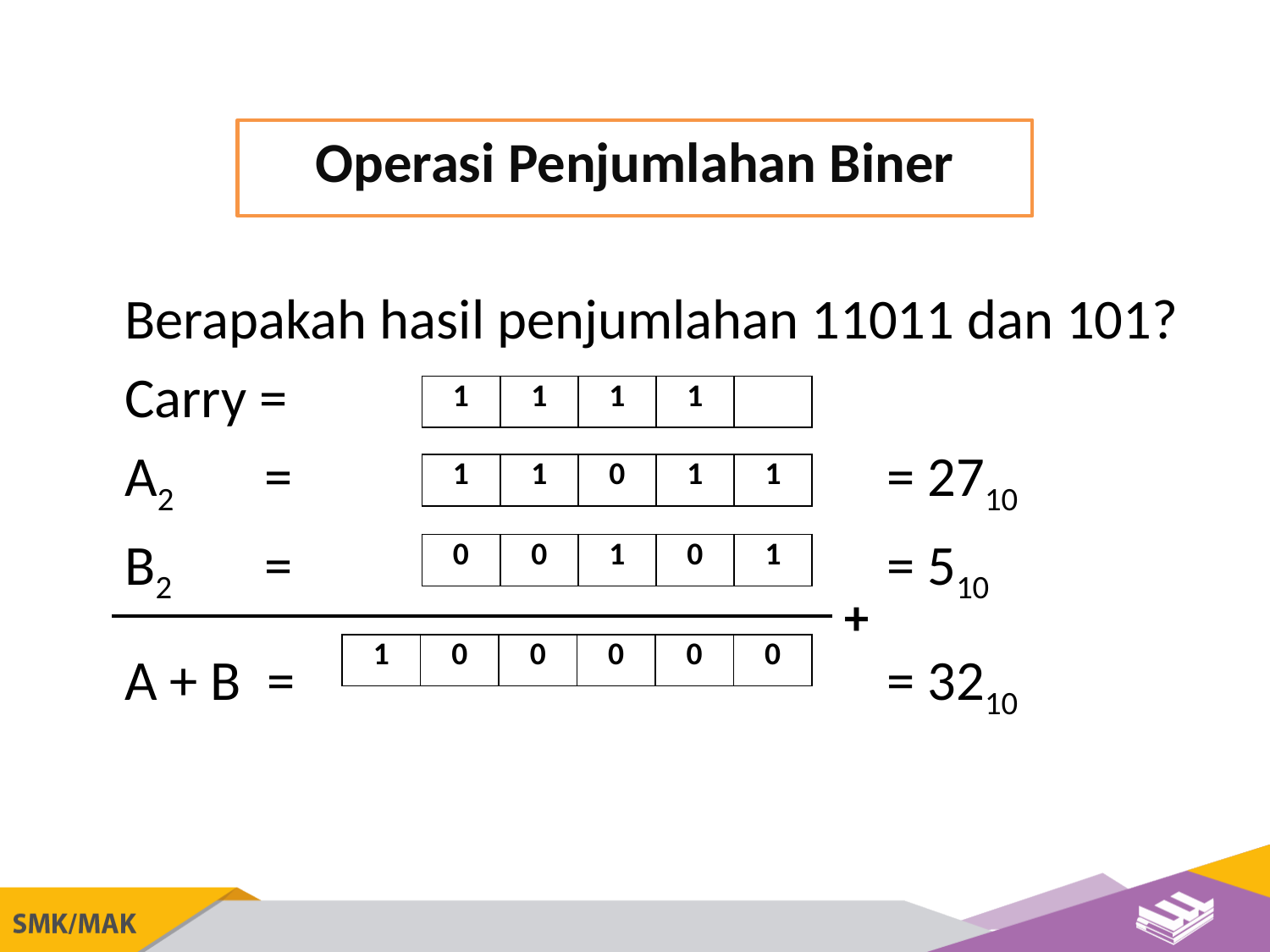

Operasi Penjumlahan Biner
Berapakah hasil penjumlahan 11011 dan 101?
Carry =
A2	 =					= 2710
B2 	 =					= 510

A + B  =     					= 3210
| 1 | 1 | 1 | 1 |  |
| --- | --- | --- | --- | --- |
| 1 | 1 | 0 | 1 | 1 |
| --- | --- | --- | --- | --- |
| 0 | 0 | 1 | 0 | 1 |
| --- | --- | --- | --- | --- |
+
| 1 | 0 | 0 | 0 | 0 | 0 |
| --- | --- | --- | --- | --- | --- |